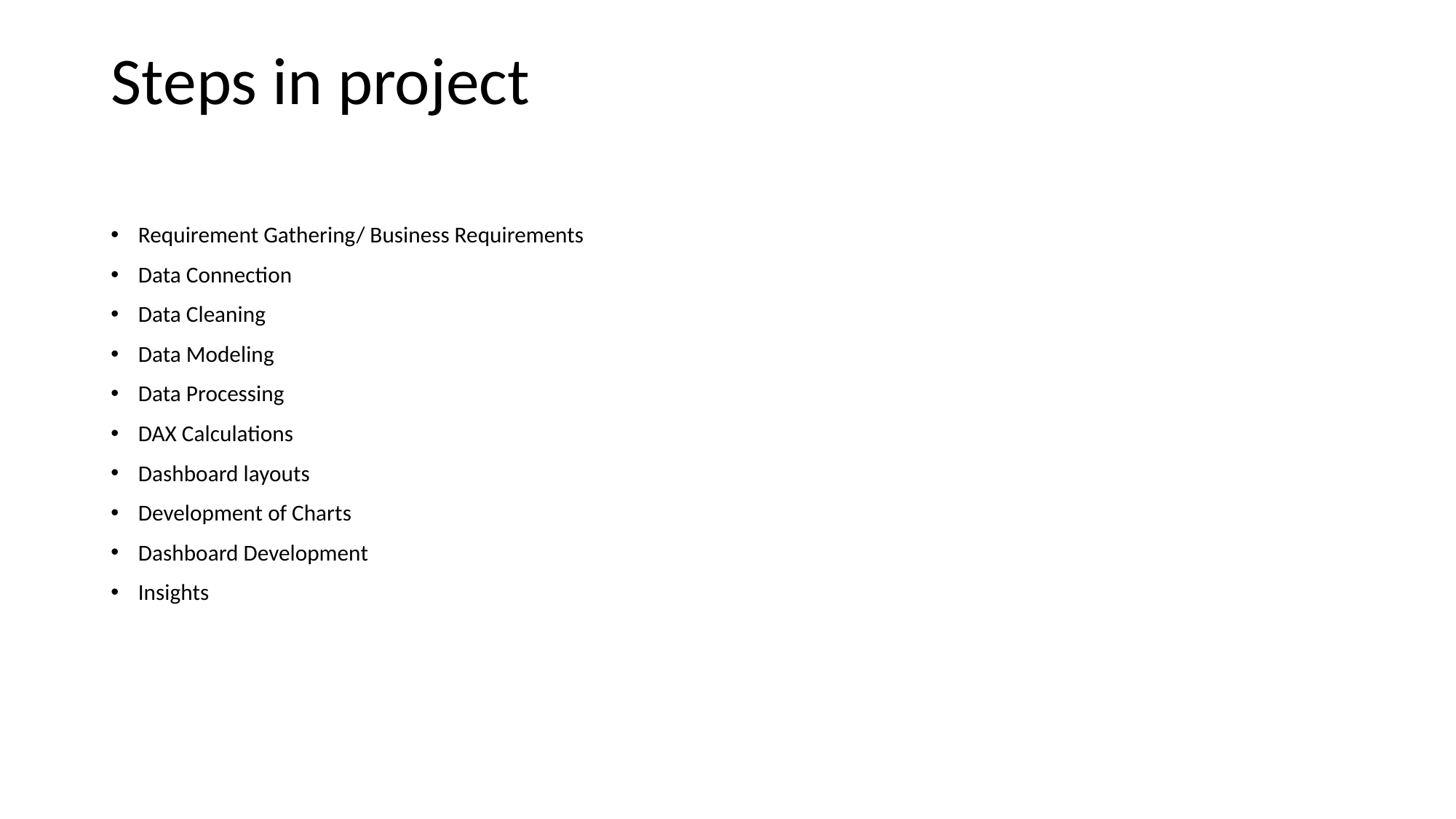

# Steps in project
Requirement Gathering/ Business Requirements
Data Connection
Data Cleaning
Data Modeling
Data Processing
DAX Calculations
Dashboard layouts
Development of Charts
Dashboard Development
Insights